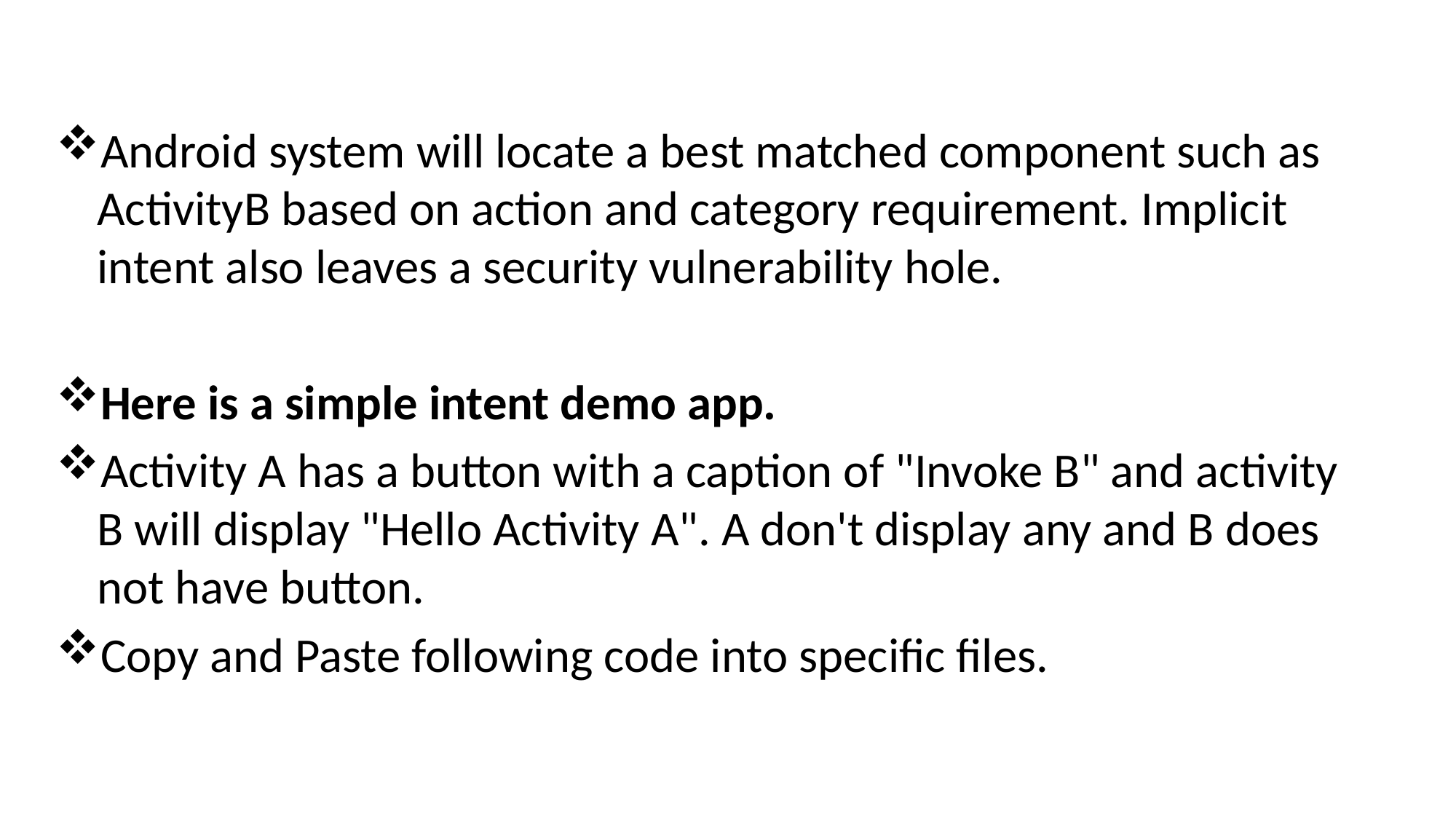

Android system will locate a best matched component such as ActivityB based on action and category requirement. Implicit intent also leaves a security vulnerability hole.

Here is a simple intent demo app.
Activity A has a button with a caption of "Invoke B" and activity B will display "Hello Activity A". A don't display any and B does not have button.
Copy and Paste following code into specific files.